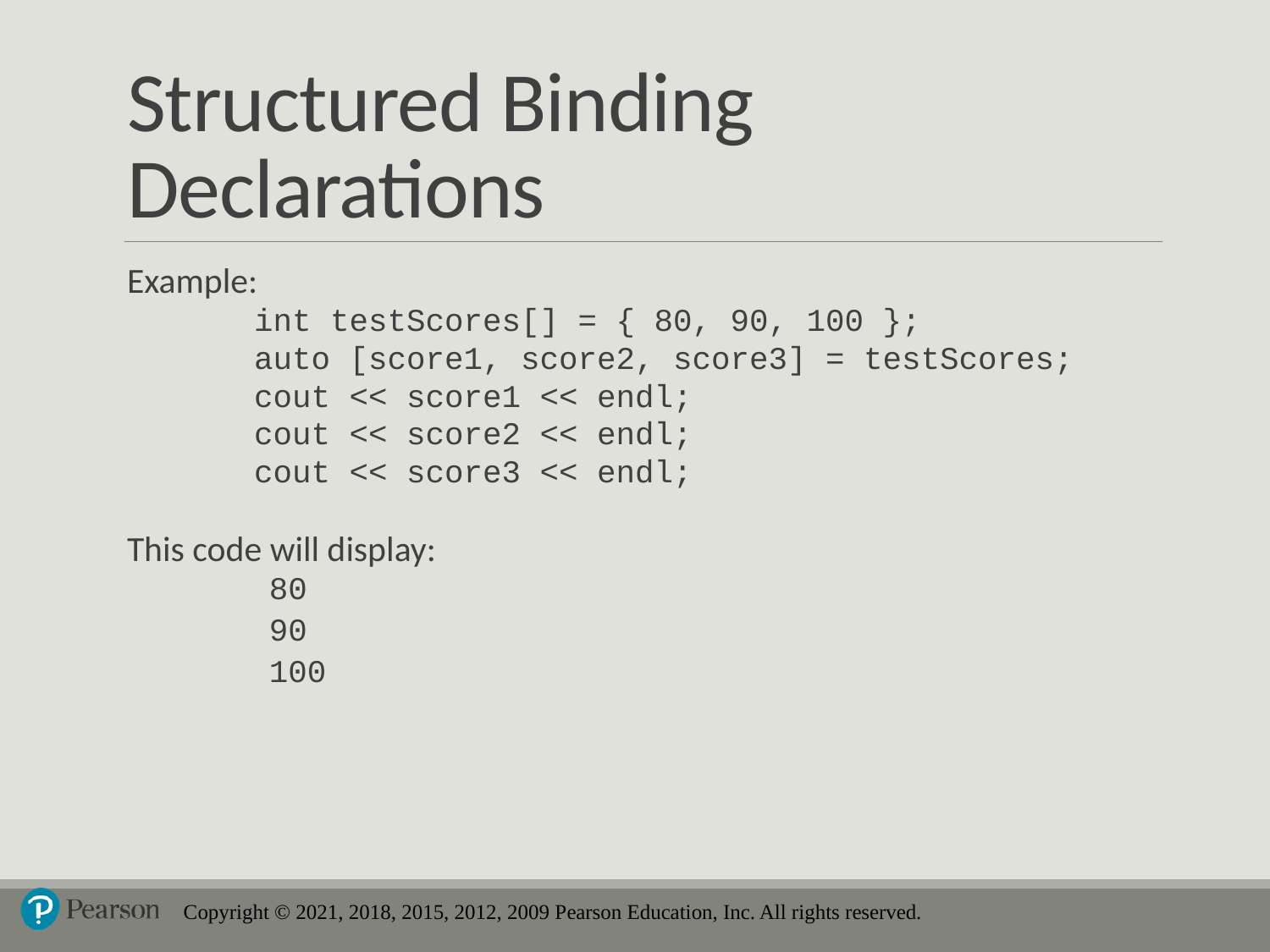

# Structured Binding Declarations
Example:
		int testScores[] = { 80, 90, 100 };
		auto [score1, score2, score3] = testScores;
		cout << score1 << endl;
		cout << score2 << endl;
		cout << score3 << endl;

This code will display:
	80
	90
	100